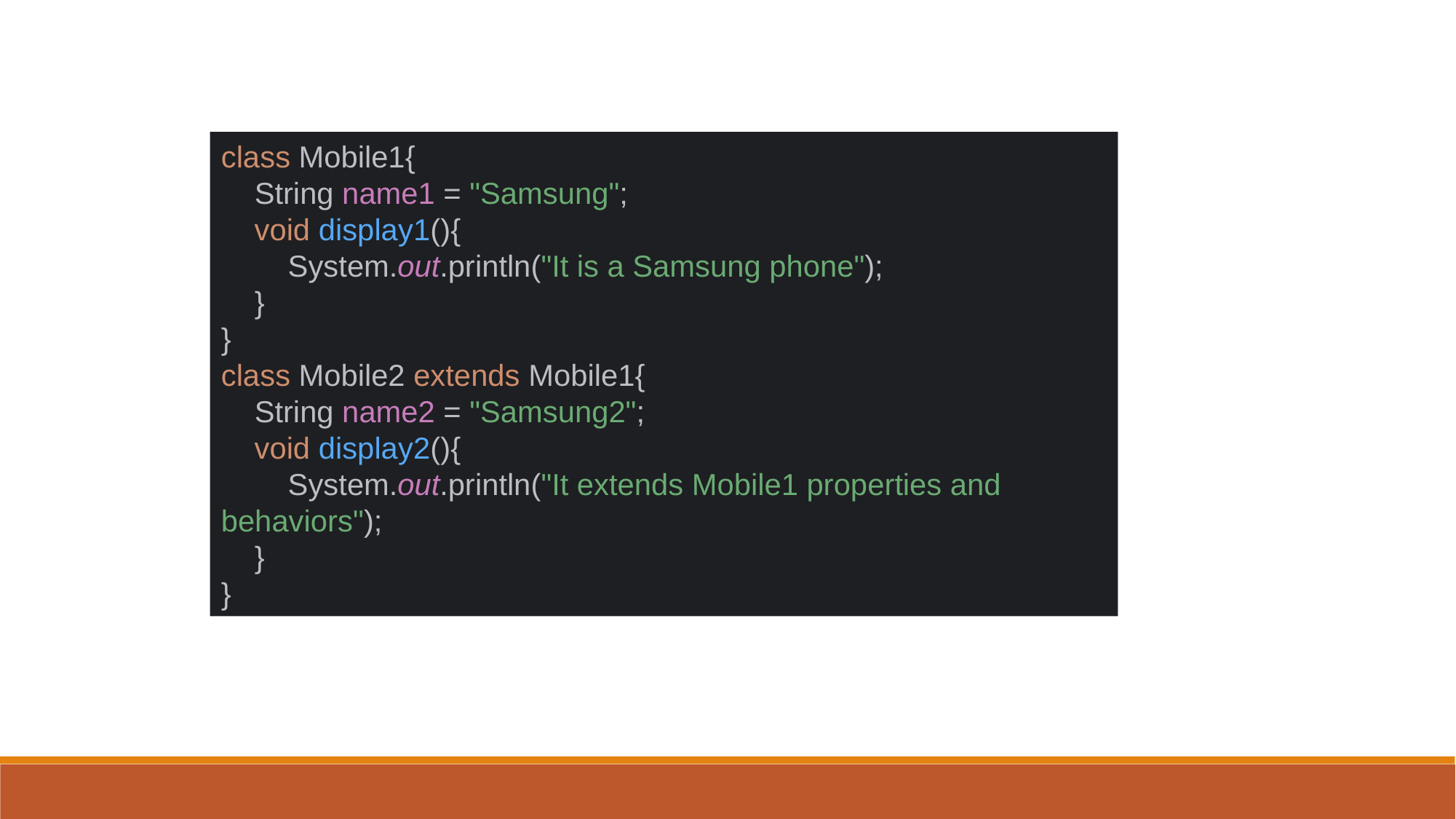

class Mobile1{
    String name1 = "Samsung";
    void display1(){
        System.out.println("It is a Samsung phone");
    }
}
class Mobile2 extends Mobile1{
    String name2 = "Samsung2";
    void display2(){
        System.out.println("It extends Mobile1 properties and behaviors");
    }
}